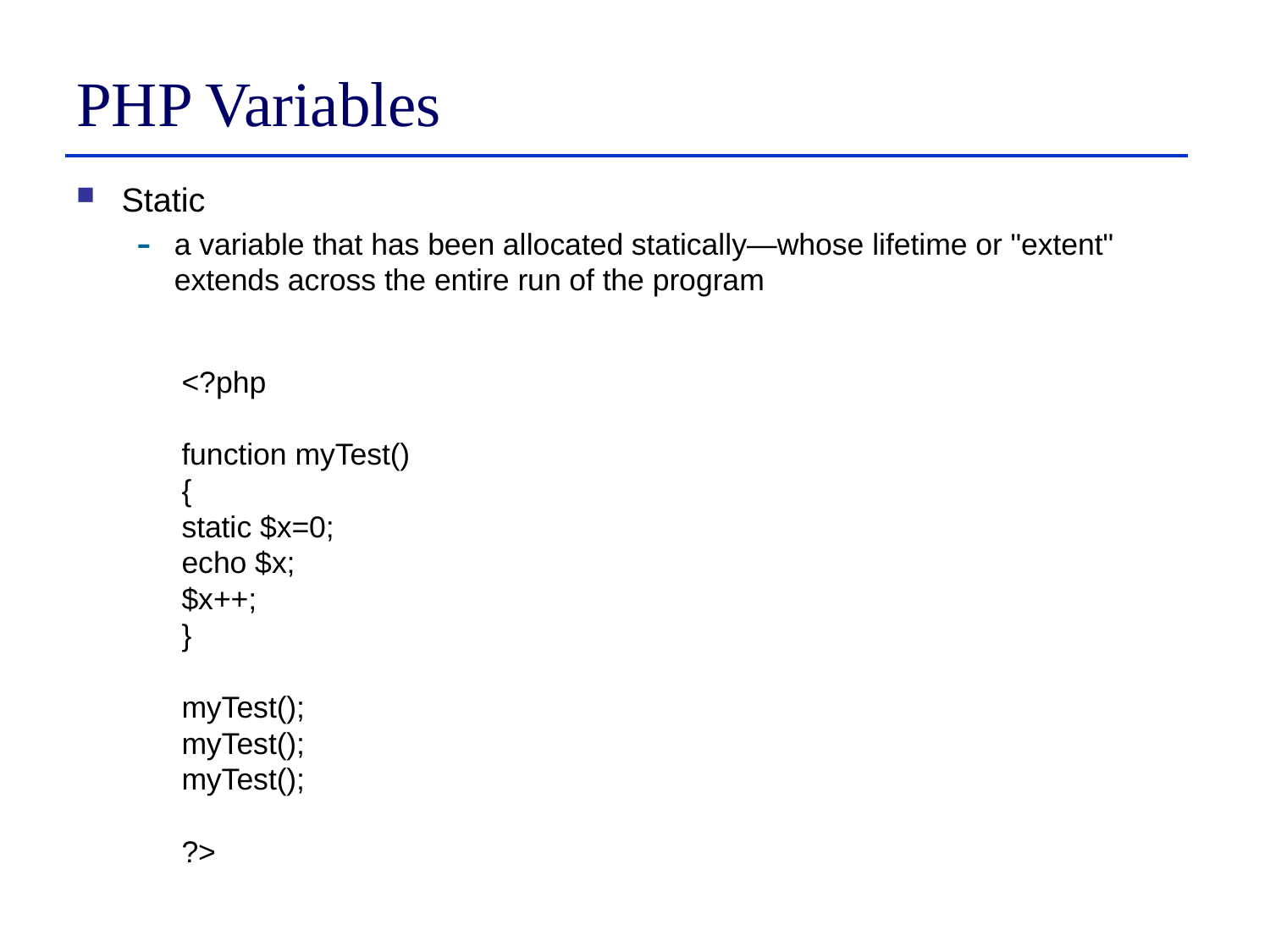

# PHP Variables
Static
a variable that has been allocated statically—whose lifetime or "extent" extends across the entire run of the program

<?php
function myTest()
{
	static $x=0;
	echo $x;
	$x++;
}
myTest();
myTest();
myTest();
?>